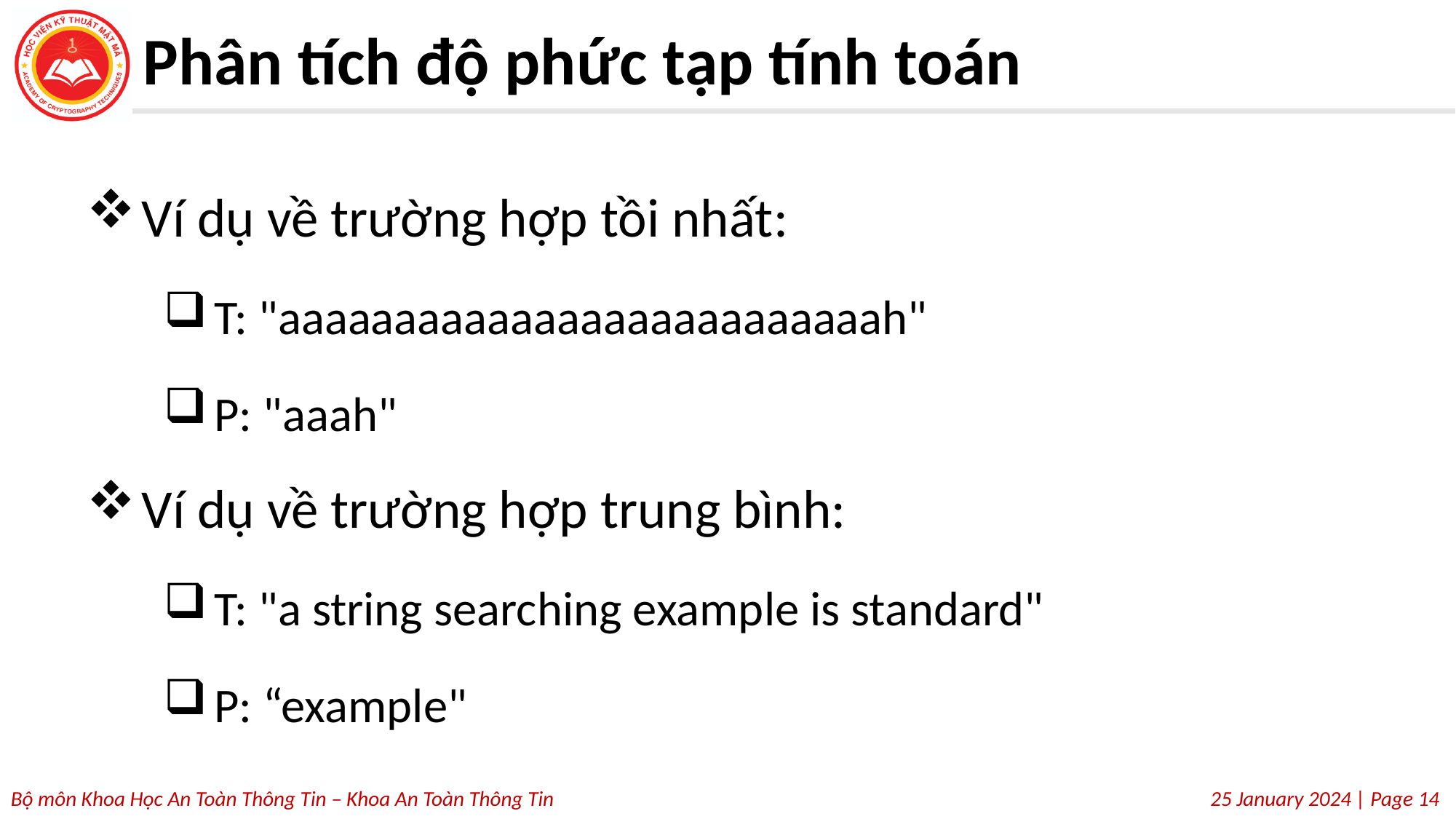

# Phân tích độ phức tạp tính toán
Ví dụ về trường hợp tồi nhất:
T: "aaaaaaaaaaaaaaaaaaaaaaaaaah"
P: "aaah"
Ví dụ về trường hợp trung bình:
T: "a string searching example is standard"
P: “example"